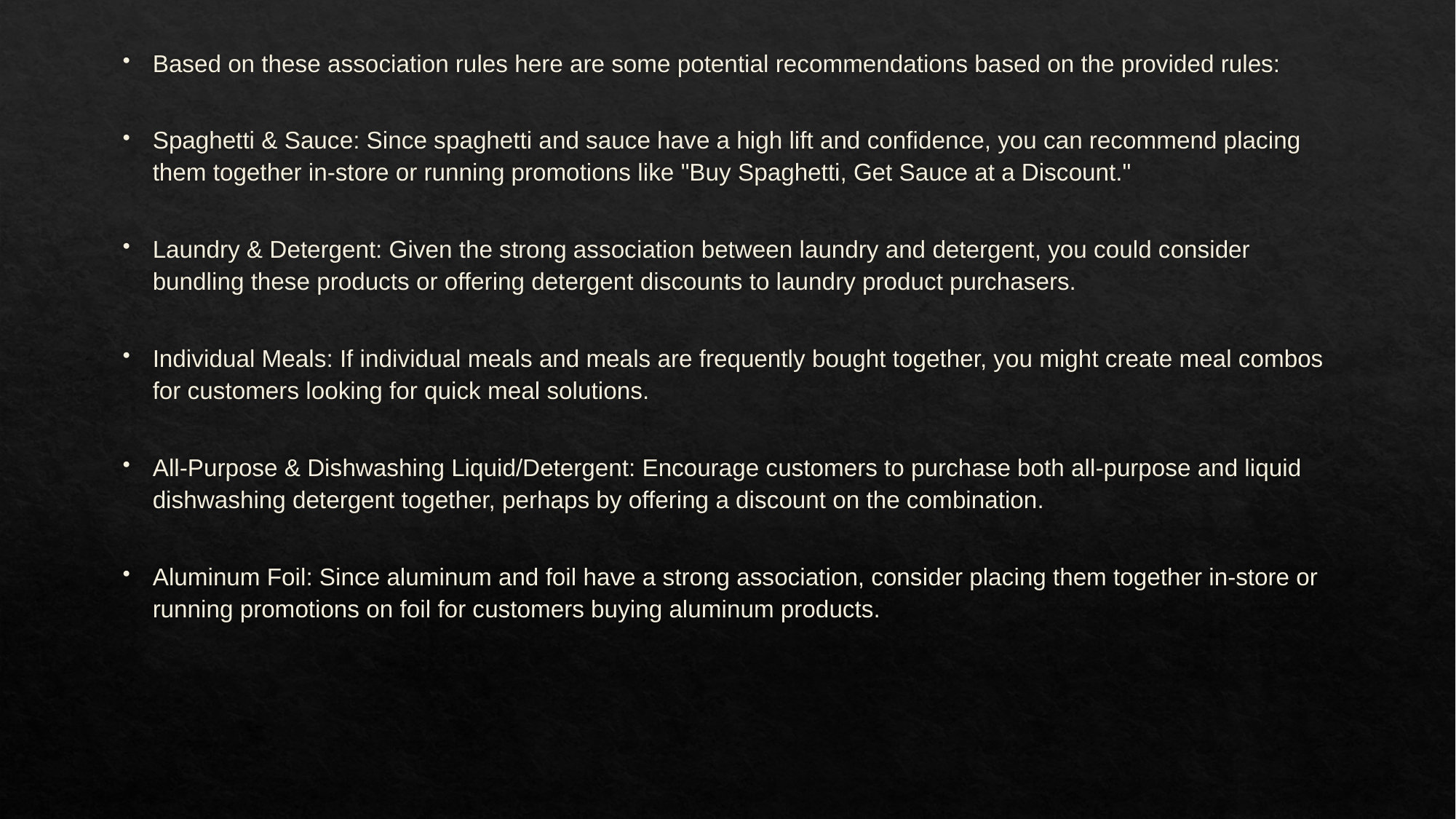

Based on these association rules here are some potential recommendations based on the provided rules:

Spaghetti & Sauce: Since spaghetti and sauce have a high lift and confidence, you can recommend placing them together in-store or running promotions like "Buy Spaghetti, Get Sauce at a Discount."

Laundry & Detergent: Given the strong association between laundry and detergent, you could consider bundling these products or offering detergent discounts to laundry product purchasers.

Individual Meals: If individual meals and meals are frequently bought together, you might create meal combos for customers looking for quick meal solutions.

All-Purpose & Dishwashing Liquid/Detergent: Encourage customers to purchase both all-purpose and liquid dishwashing detergent together, perhaps by offering a discount on the combination.

Aluminum Foil: Since aluminum and foil have a strong association, consider placing them together in-store or running promotions on foil for customers buying aluminum products.